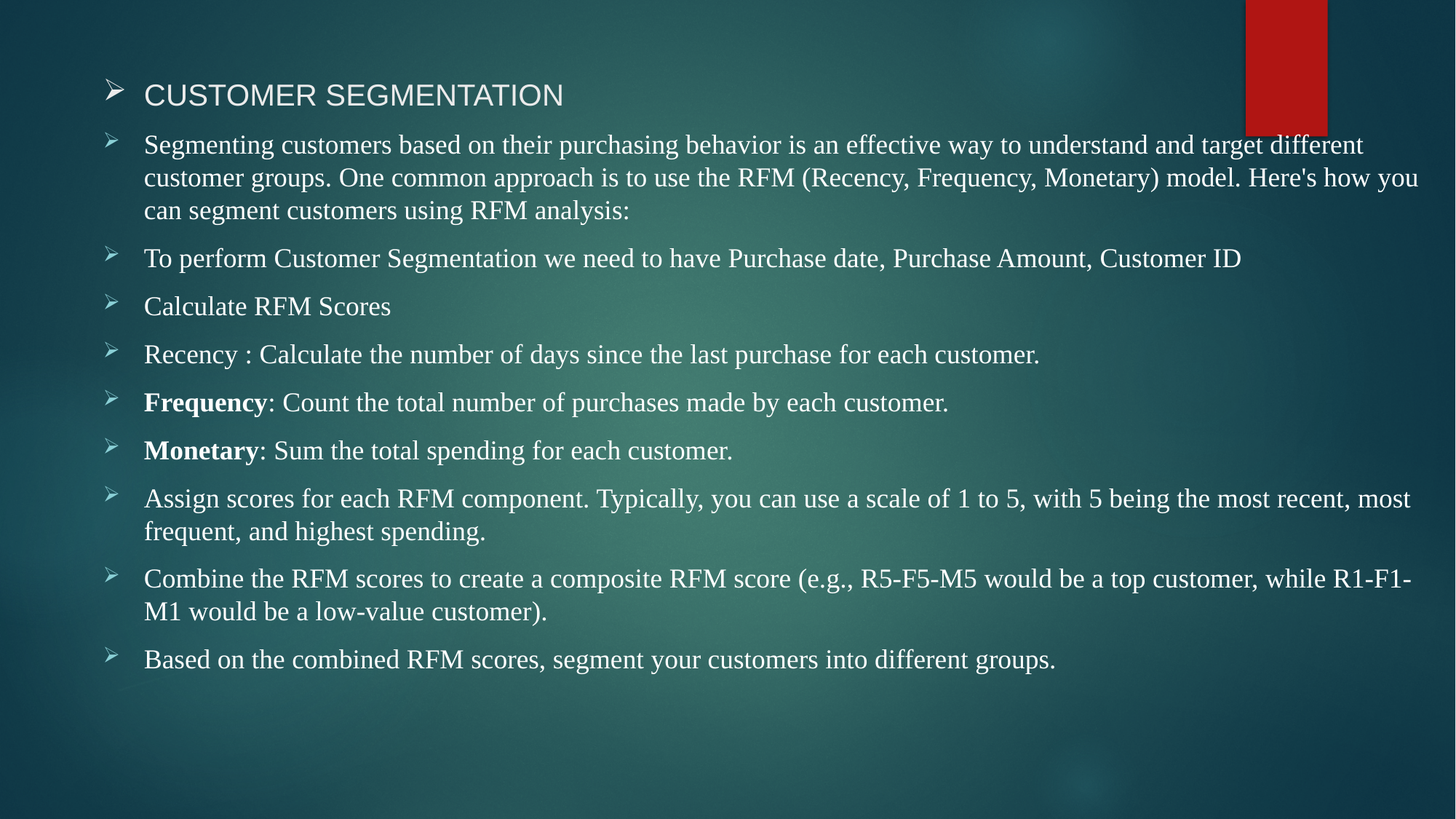

# CUSTOMER SEGMENTATION

Segmenting customers based on their purchasing behavior is an effective way to understand and target different customer groups. One common approach is to use the RFM (Recency, Frequency, Monetary) model. Here's how you can segment customers using RFM analysis:
To perform Customer Segmentation we need to have Purchase date, Purchase Amount, Customer ID
Calculate RFM Scores
Recency : Calculate the number of days since the last purchase for each customer.
Frequency: Count the total number of purchases made by each customer.
Monetary: Sum the total spending for each customer.
Assign scores for each RFM component. Typically, you can use a scale of 1 to 5, with 5 being the most recent, most frequent, and highest spending.
Combine the RFM scores to create a composite RFM score (e.g., R5-F5-M5 would be a top customer, while R1-F1-M1 would be a low-value customer).
Based on the combined RFM scores, segment your customers into different groups.